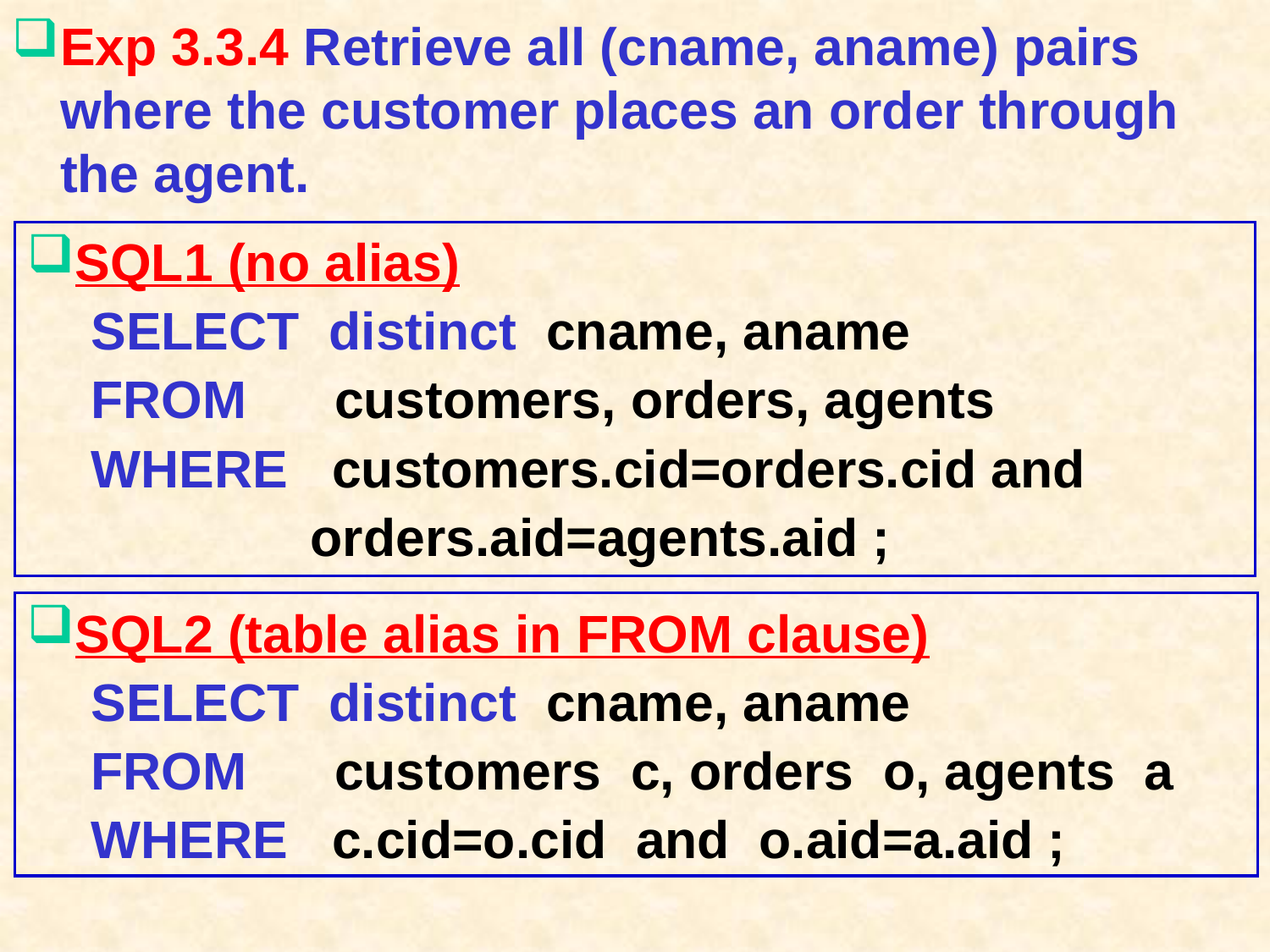

# Exp 3.3.4 Retrieve all (cname, aname) pairs where the customer places an order through the agent.
SQL1 (no alias)
SELECT  distinct  cname, aname
FROM      customers, orders, agents
WHERE   customers.cid=orders.cid and
  orders.aid=agents.aid ;
SQL2 (table alias in FROM clause)
SELECT  distinct  cname, aname
FROM      customers  c, orders  o, agents  a
WHERE   c.cid=o.cid  and  o.aid=a.aid ;